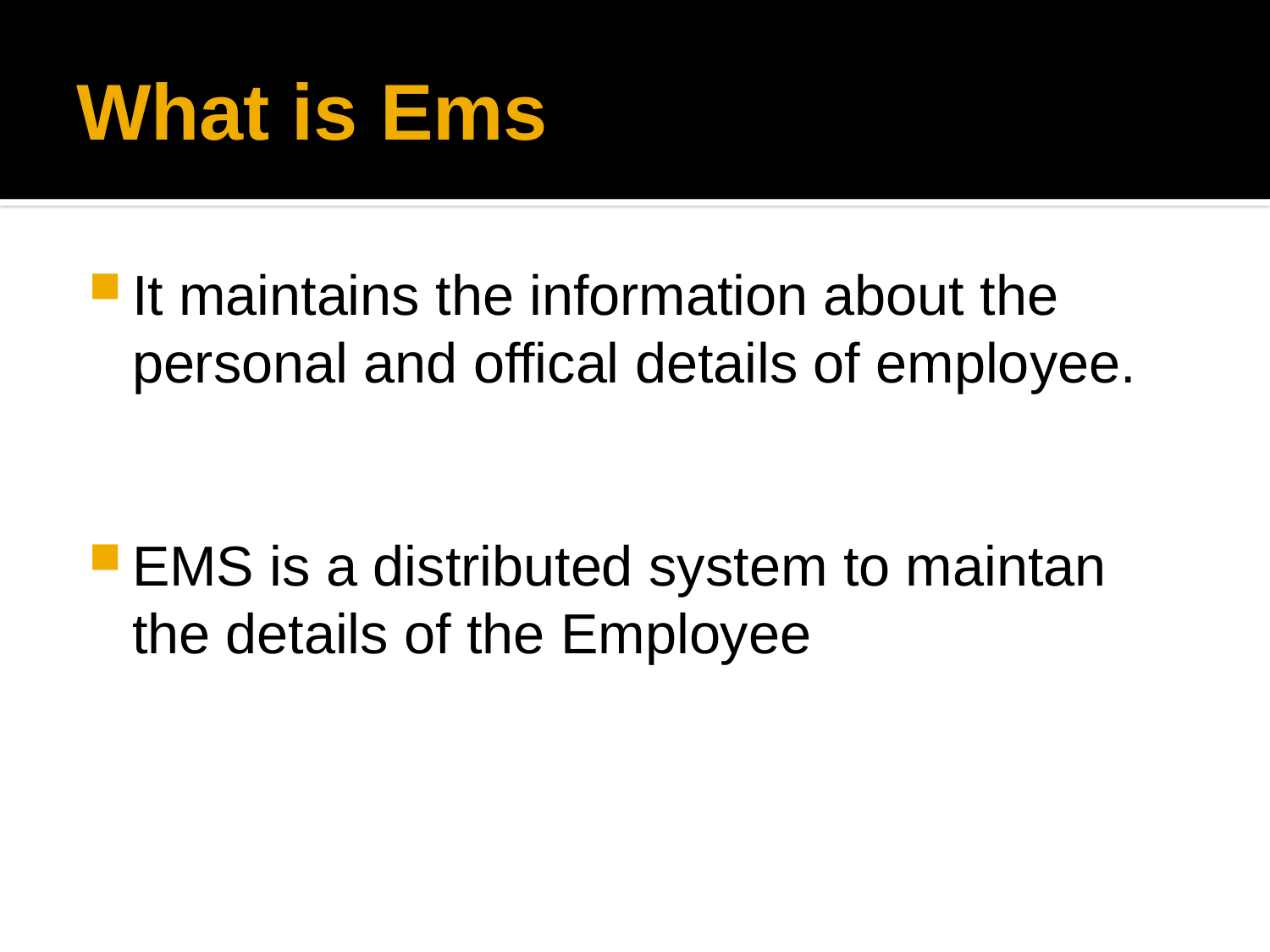

# What is Ems
It maintains the information about the  personal and offical details of employee.

EMS is a distributed system to maintan the details of the Employee